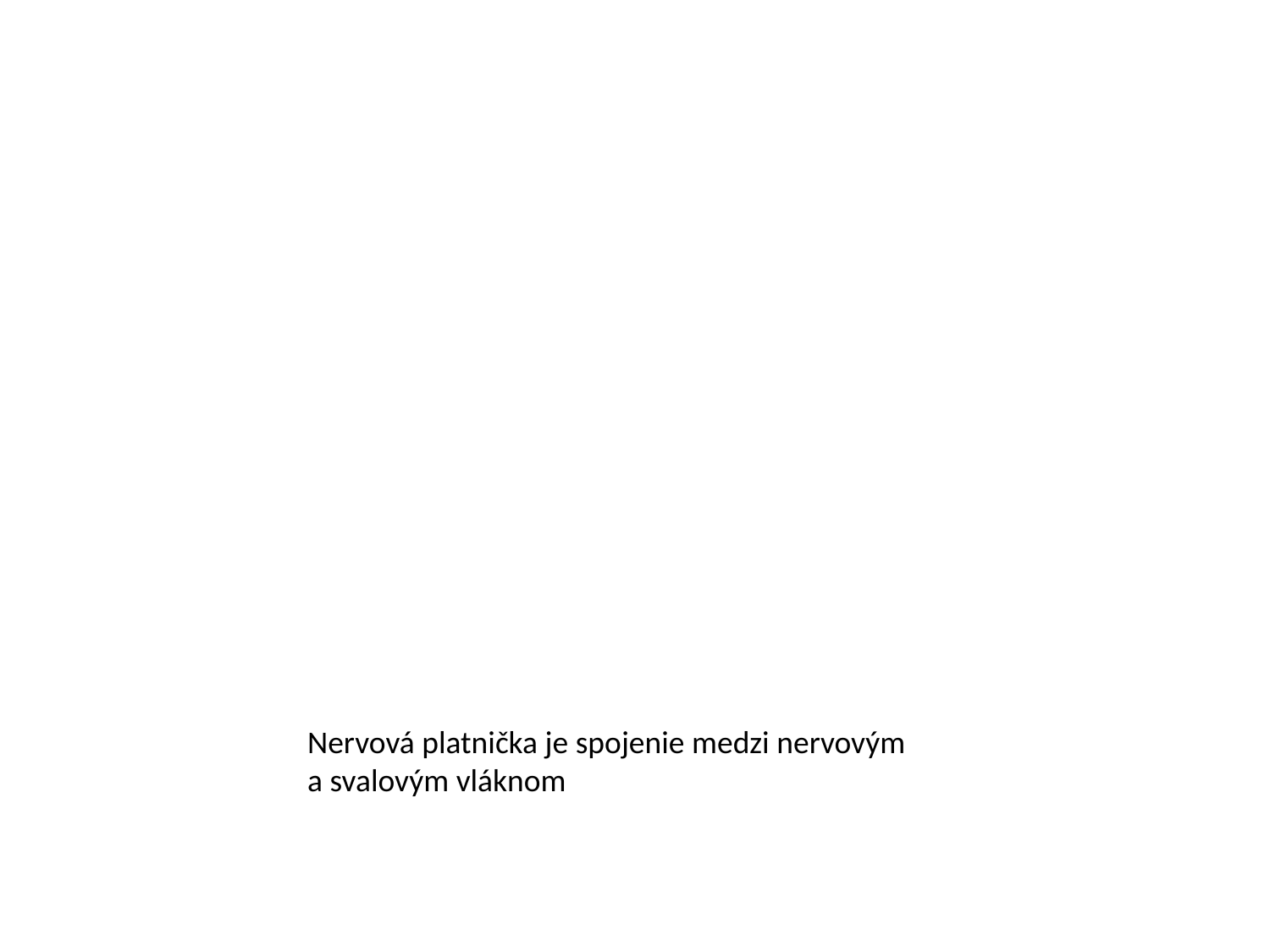

#

Nervová platnička je spojenie medzi nervovým a svalovým vláknom